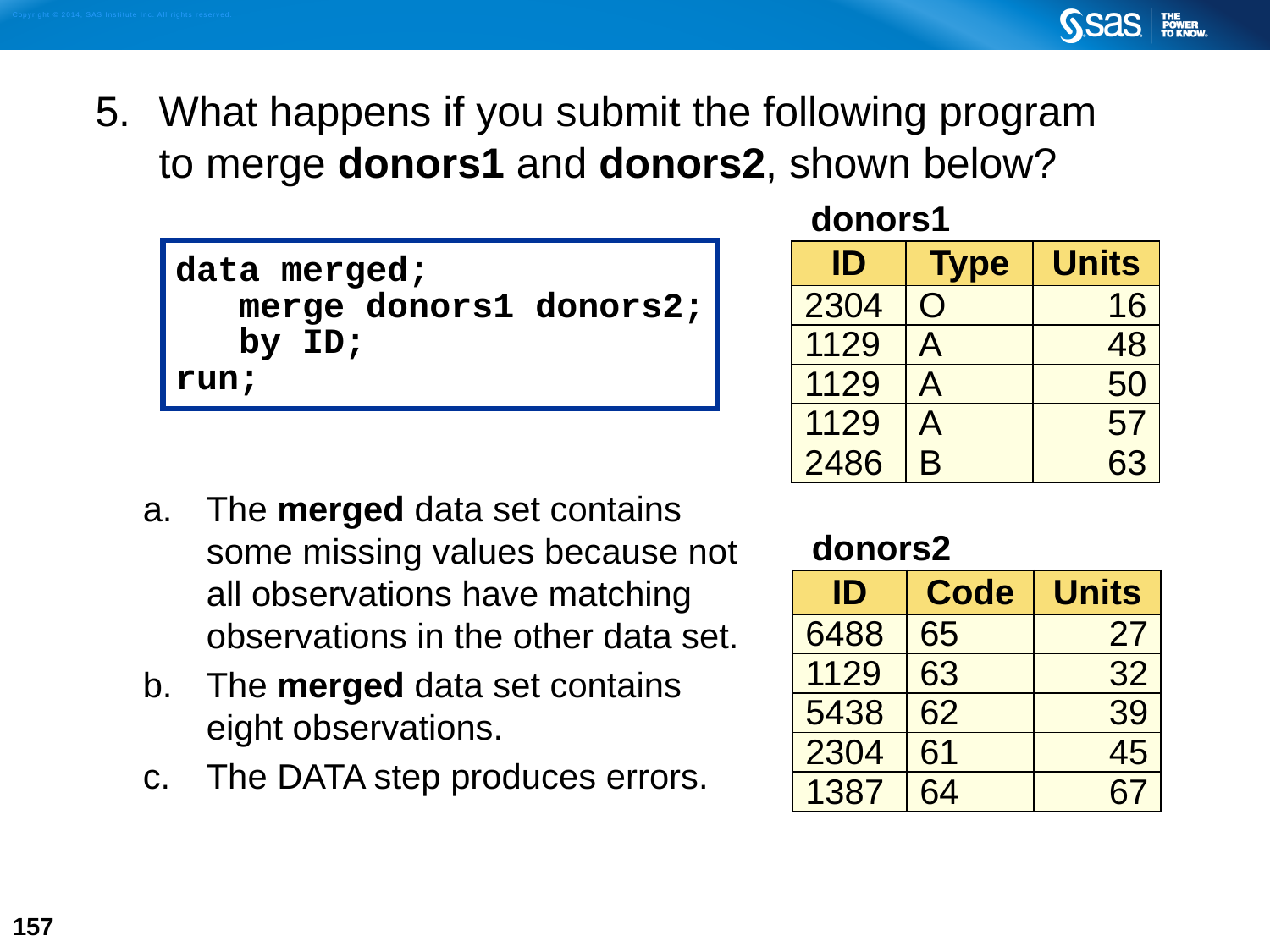

What happens if you submit the following program
to merge donors1 and donors2, shown below?

The merged data set contains
some missing values because not
all observations have matching
observations in the other data set.
The merged data set contains
eight observations.
The DATA step produces errors.
| donors1 |  |  |
| --- | --- | --- |
| ID | Type | Units |
| 2304 | O | 16 |
| 1129 | A | 48 |
| 1129 | A | 50 |
| 1129 | A | 57 |
| 2486 | B | 63 |
data merged;
   merge donors1 donors2;
   by ID;
run;
| donors2 |  |  |
| --- | --- | --- |
| ID | Code | Units |
| 6488 | 65 | 27 |
| 1129 | 63 | 32 |
| 5438 | 62 | 39 |
| 2304 | 61 | 45 |
| 1387 | 64 | 67 |